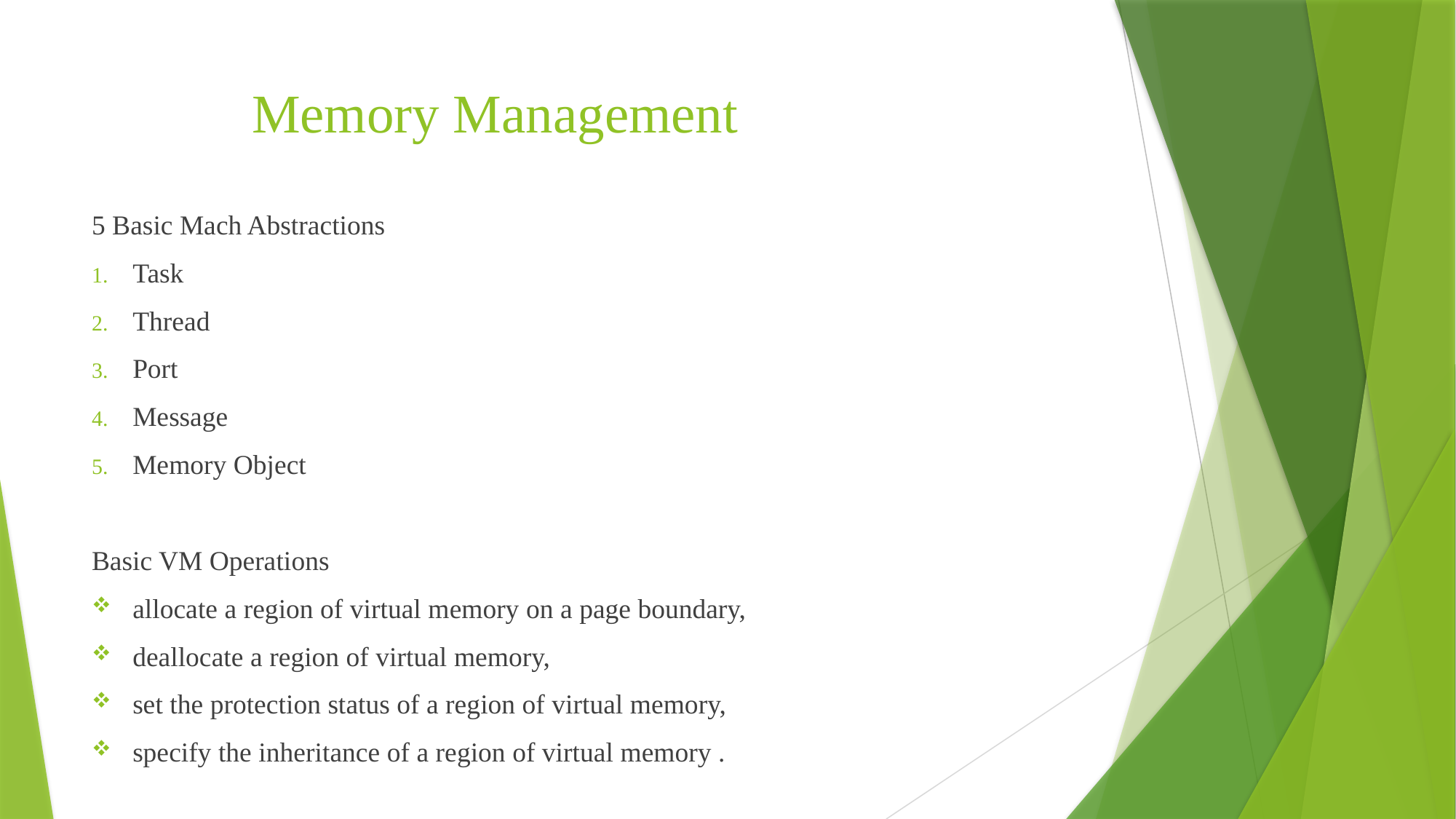

# Memory Management
5 Basic Mach Abstractions
Task
Thread
Port
Message
Memory Object

Basic VM Operations
allocate a region of virtual memory on a page boundary,
deallocate a region of virtual memory,
set the protection status of a region of virtual memory,
specify the inheritance of a region of virtual memory .